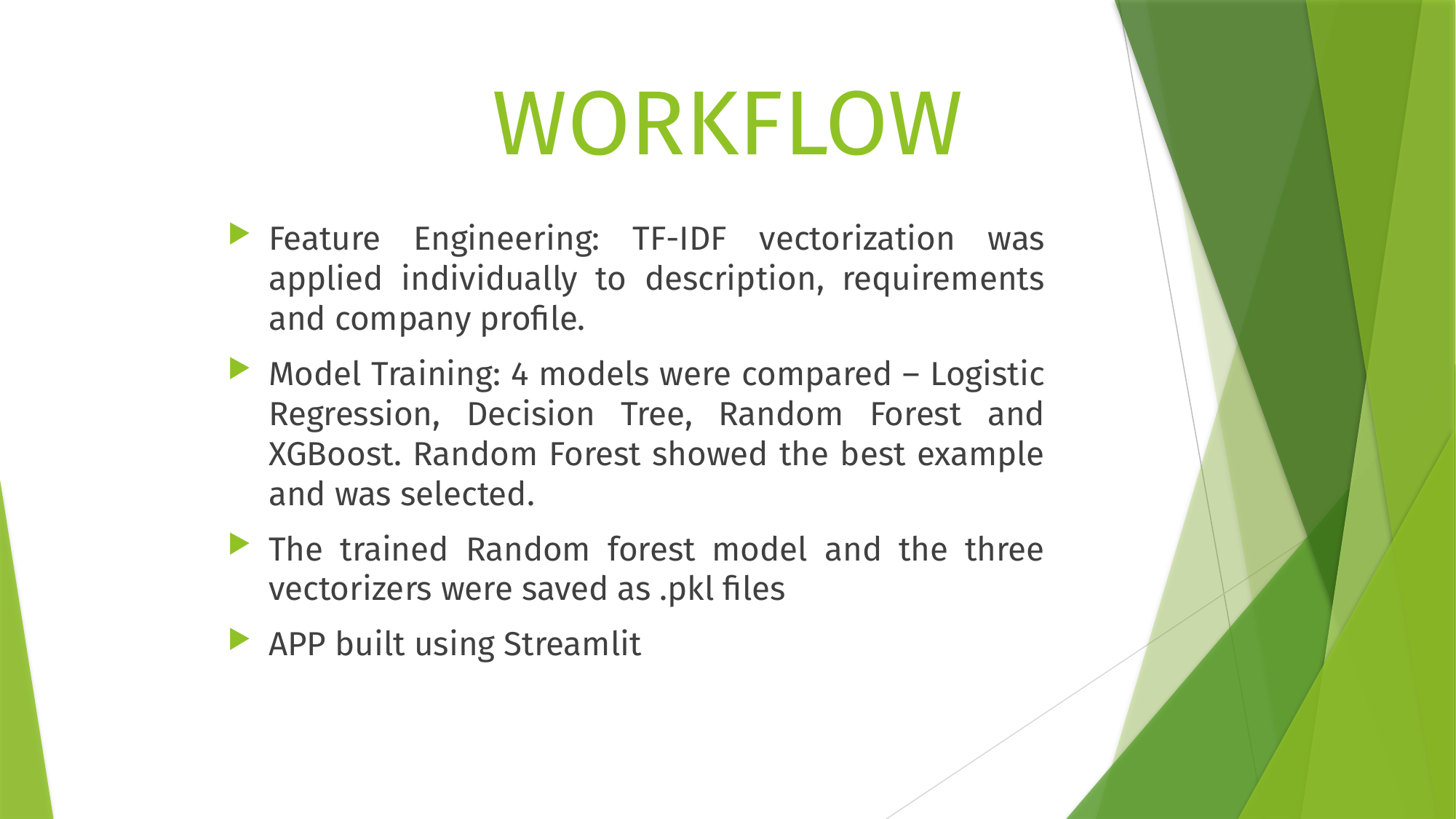

# WORKFLOW
Feature Engineering: TF-IDF vectorization was applied individually to description, requirements and company profile.
Model Training: 4 models were compared – Logistic Regression, Decision Tree, Random Forest and XGBoost. Random Forest showed the best example and was selected.
The trained Random forest model and the three vectorizers were saved as .pkl files
APP built using Streamlit